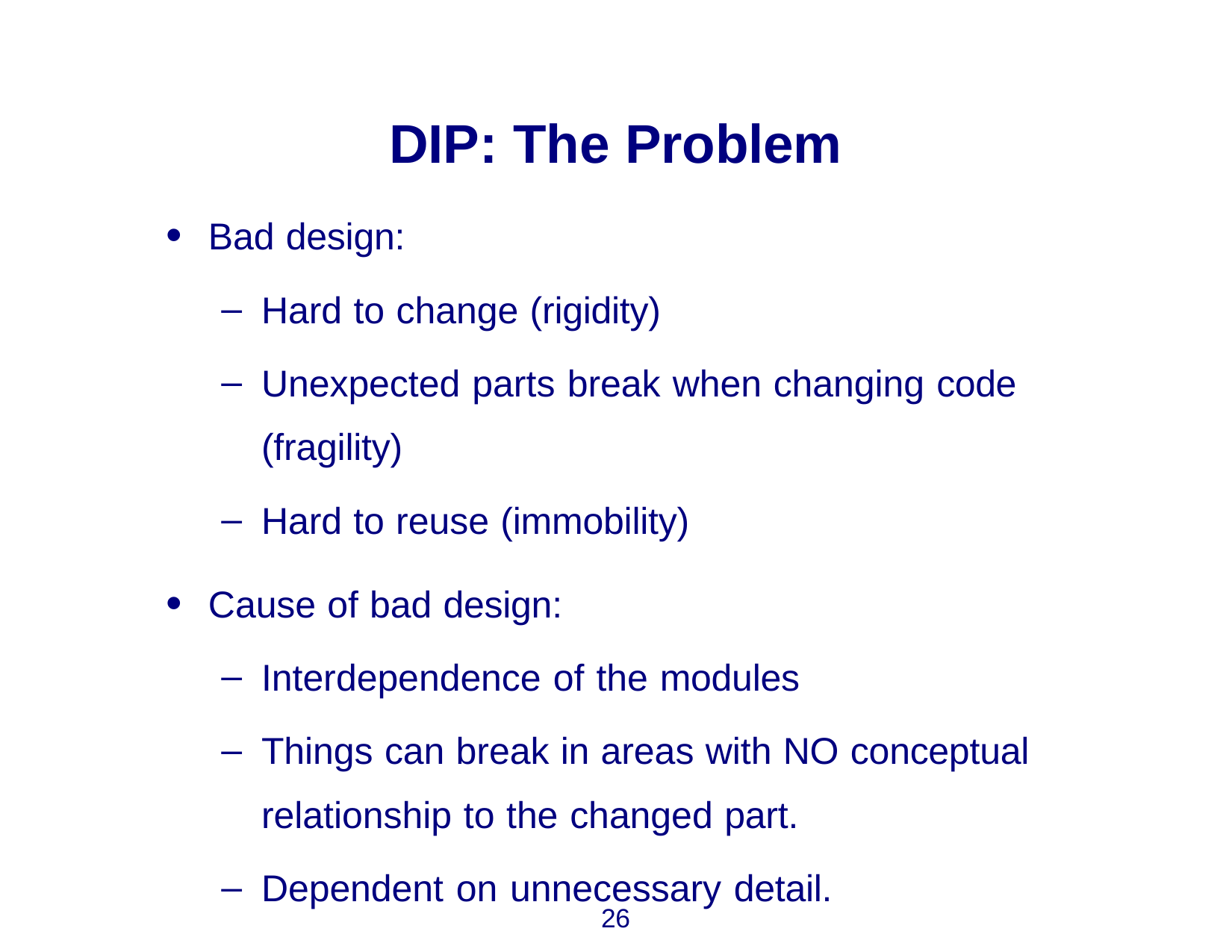

# DIP: The Problem
Bad design:
Hard to change (rigidity)
Unexpected parts break when changing code (fragility)
Hard to reuse (immobility)
Cause of bad design:
Interdependence of the modules
Things can break in areas with NO conceptual relationship to the changed part.
Dependent on unnecessary detail.
26